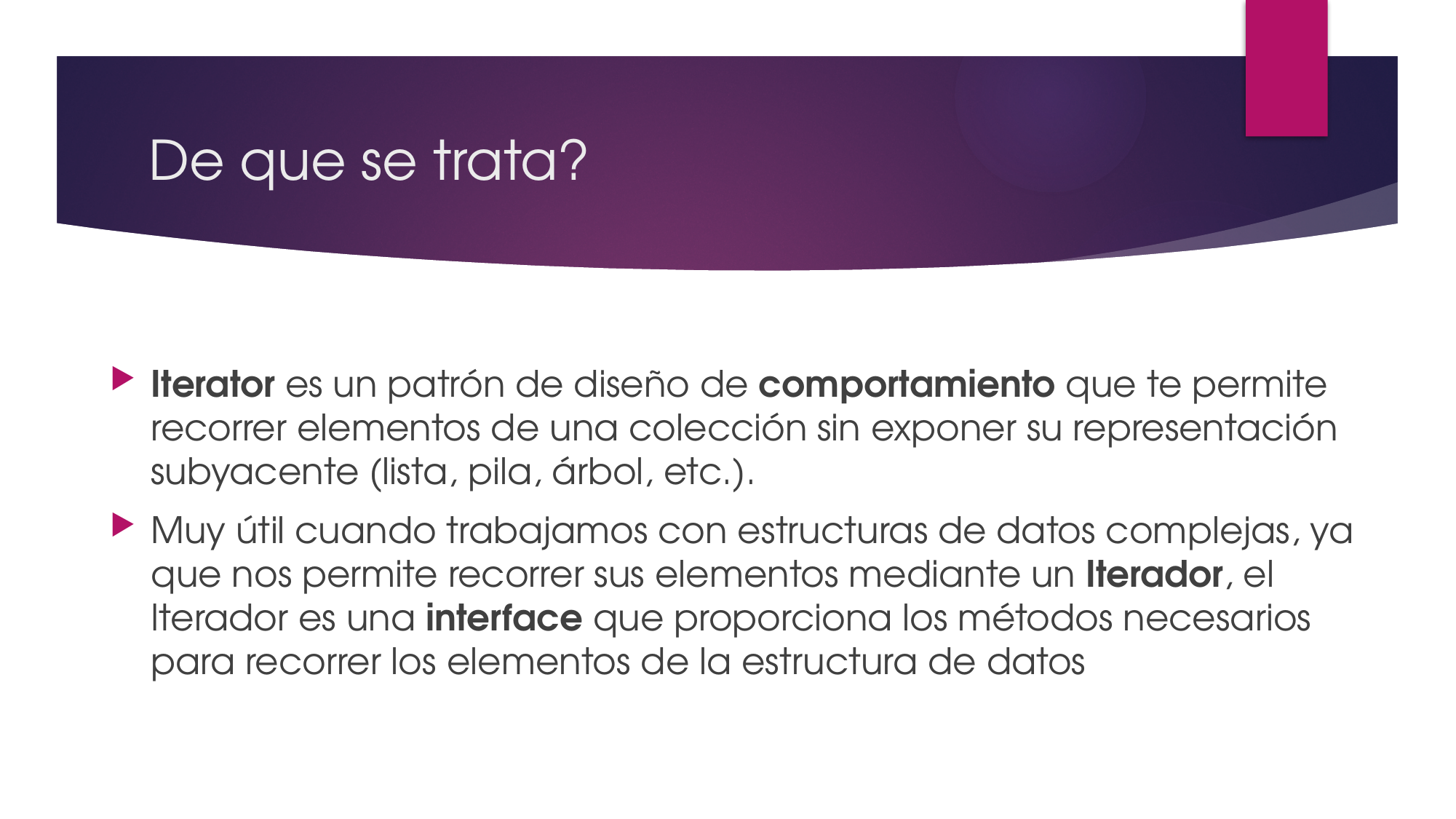

# De que se trata?
Iterator es un patrón de diseño de comportamiento que te permite recorrer elementos de una colección sin exponer su representación subyacente (lista, pila, árbol, etc.).
Muy útil cuando trabajamos con estructuras de datos complejas, ya que nos permite recorrer sus elementos mediante un Iterador, el Iterador es una interface que proporciona los métodos necesarios para recorrer los elementos de la estructura de datos